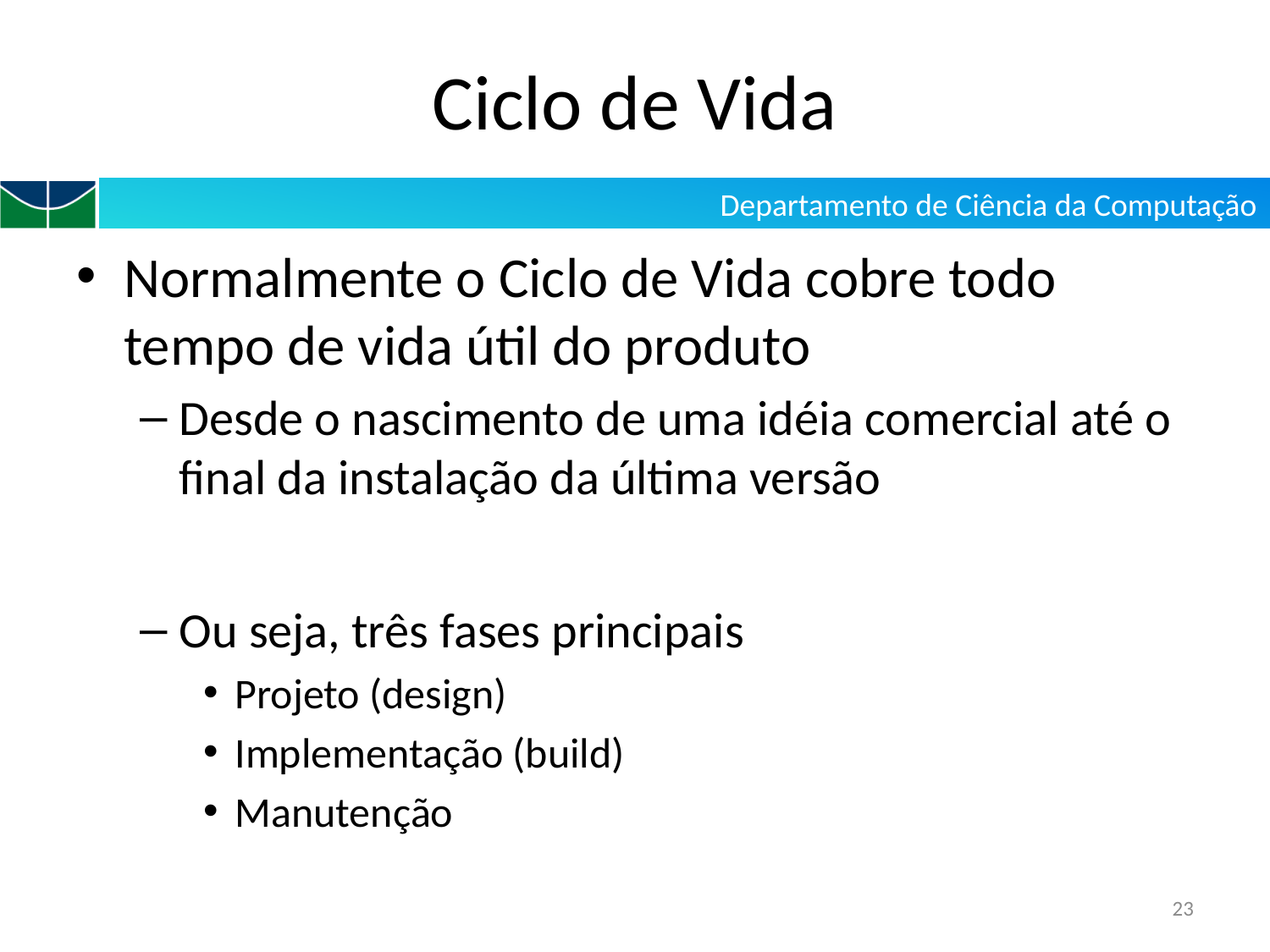

# Ciclo de Vida
Normalmente o Ciclo de Vida cobre todo  tempo de vida útil do produto
Desde o nascimento de uma idéia comercial até o final da instalação da última versão

Ou seja, três fases principais
Projeto (design)
Implementação (build)
Manutenção
23